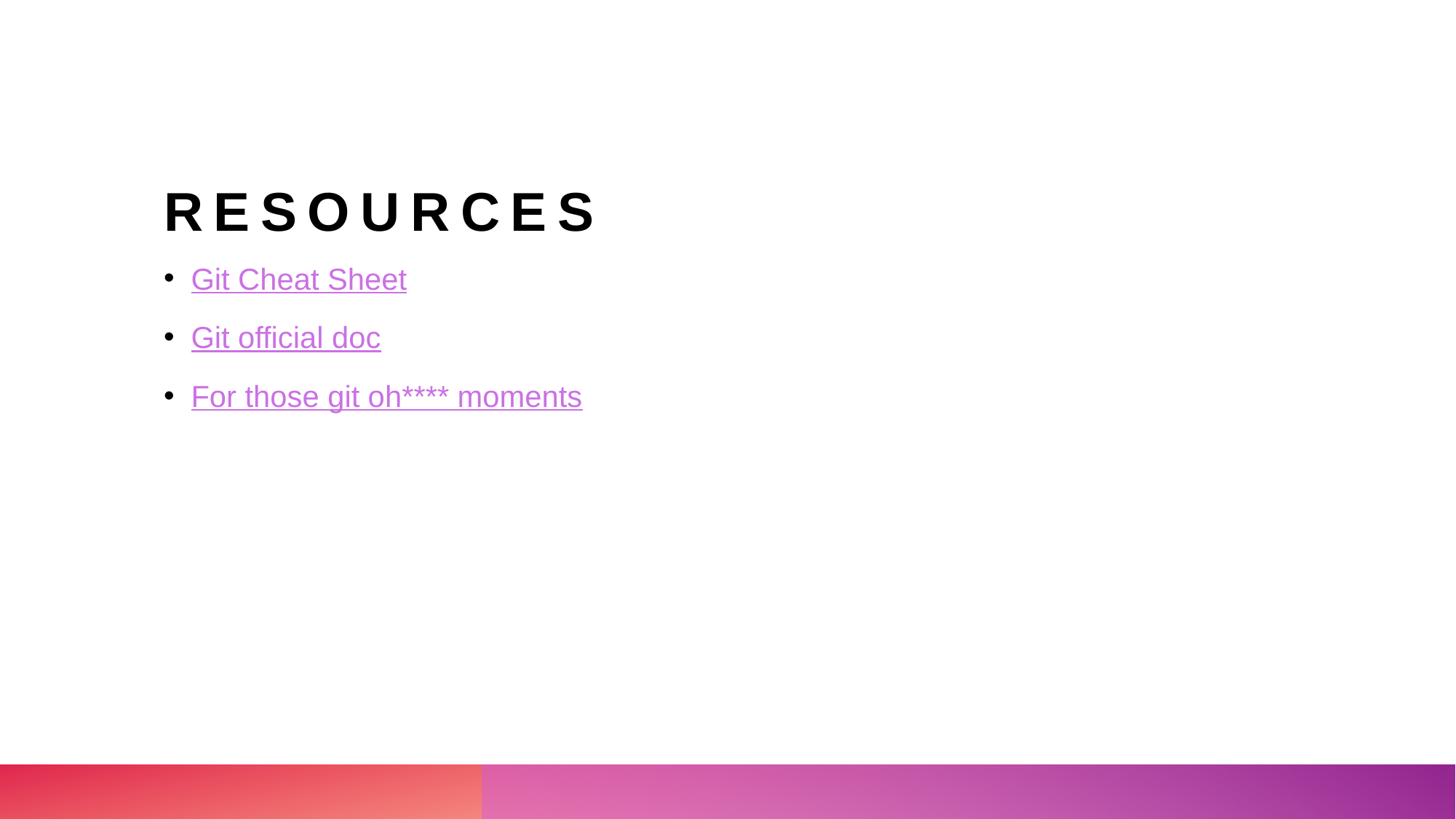

# Resources
Git Cheat Sheet
Git official doc
For those git oh**** moments